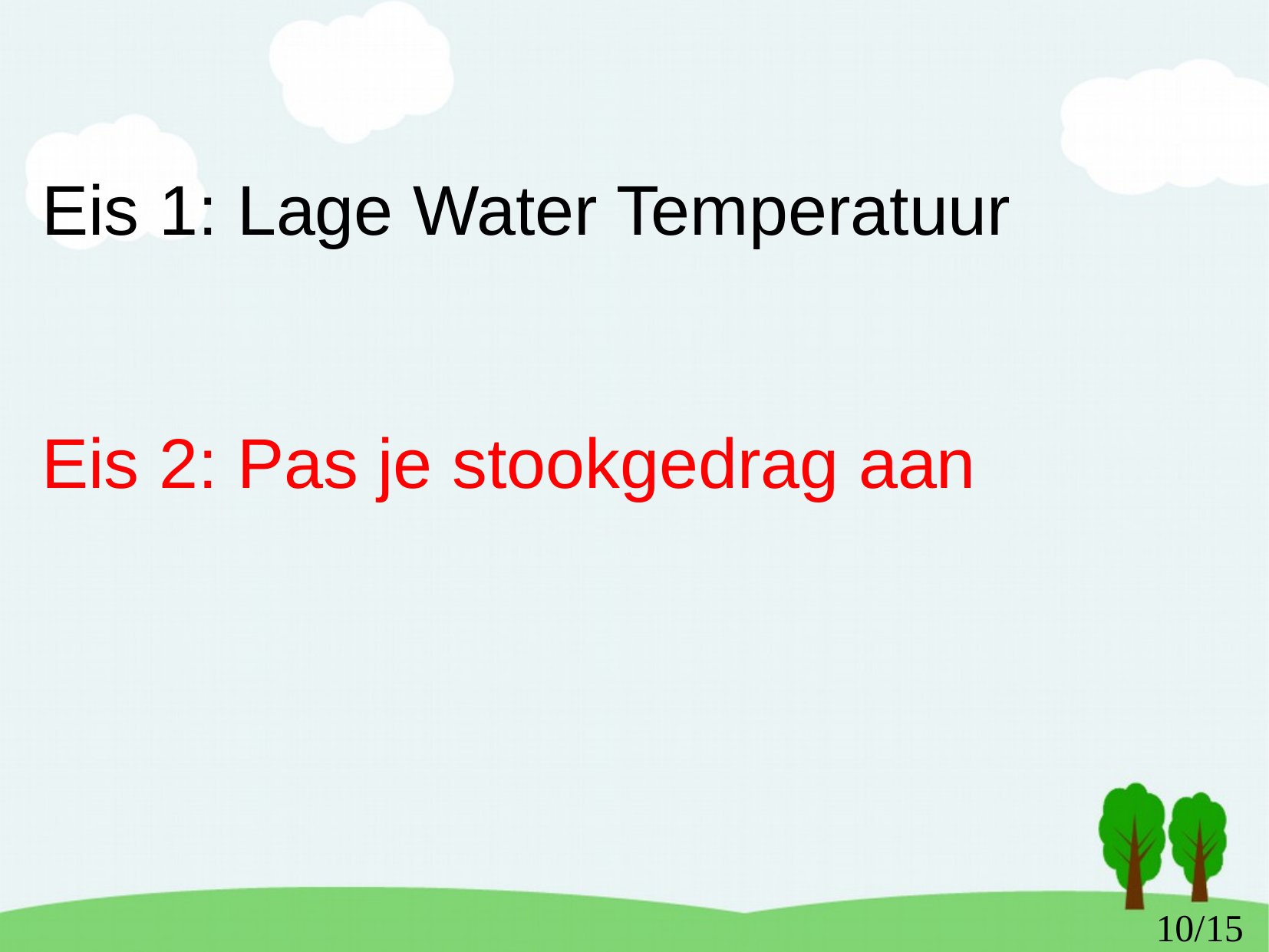

Eis 1: Lage Water Temperatuur

Eis 2: Pas je stookgedrag aan